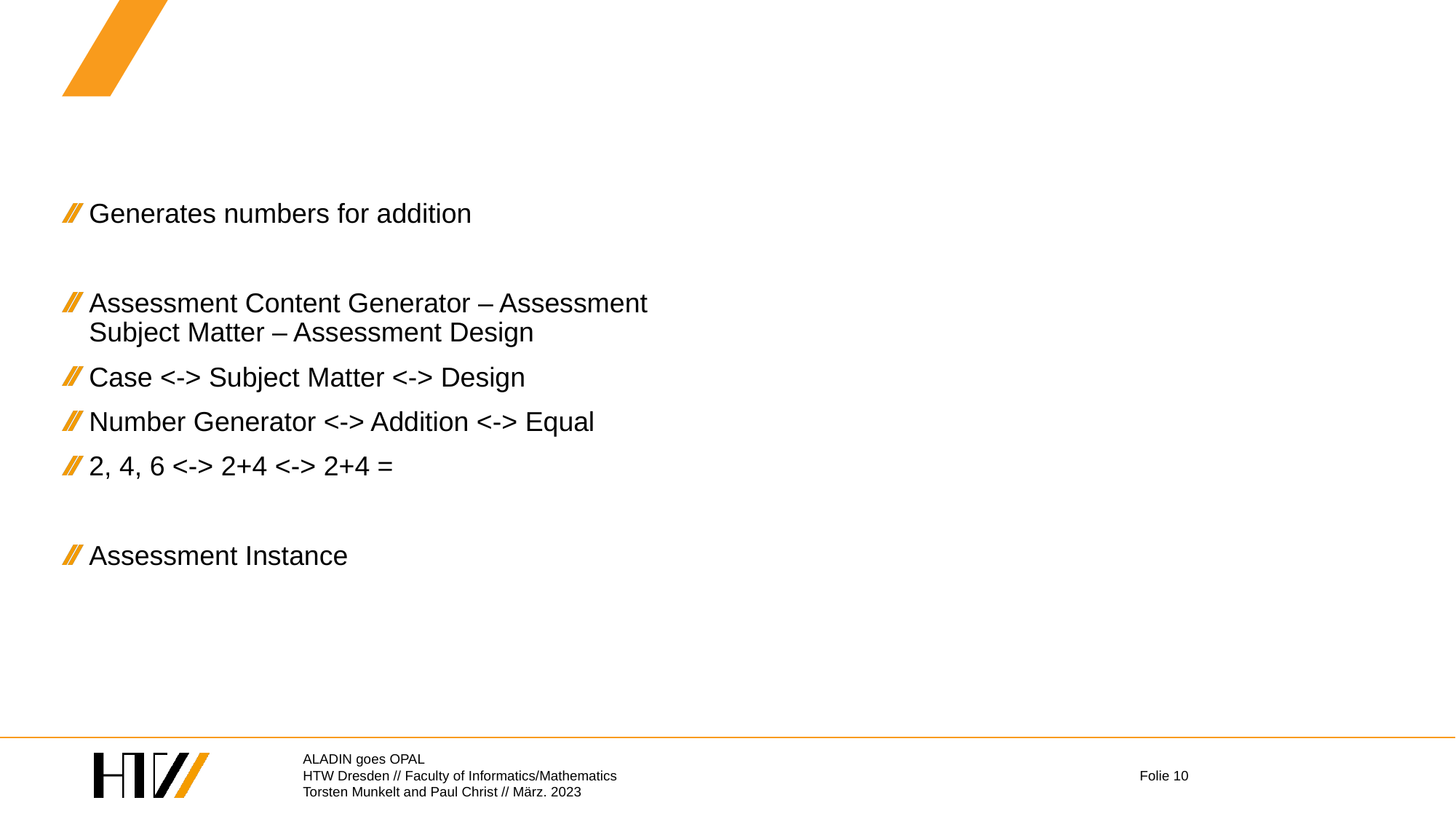

#
Generates numbers for addition

Assessment Content Generator – Assessment Subject Matter – Assessment Design
Case <-> Subject Matter <-> Design
Number Generator <-> Addition <-> Equal
2, 4, 6 <-> 2+4 <-> 2+4 =

Assessment Instance